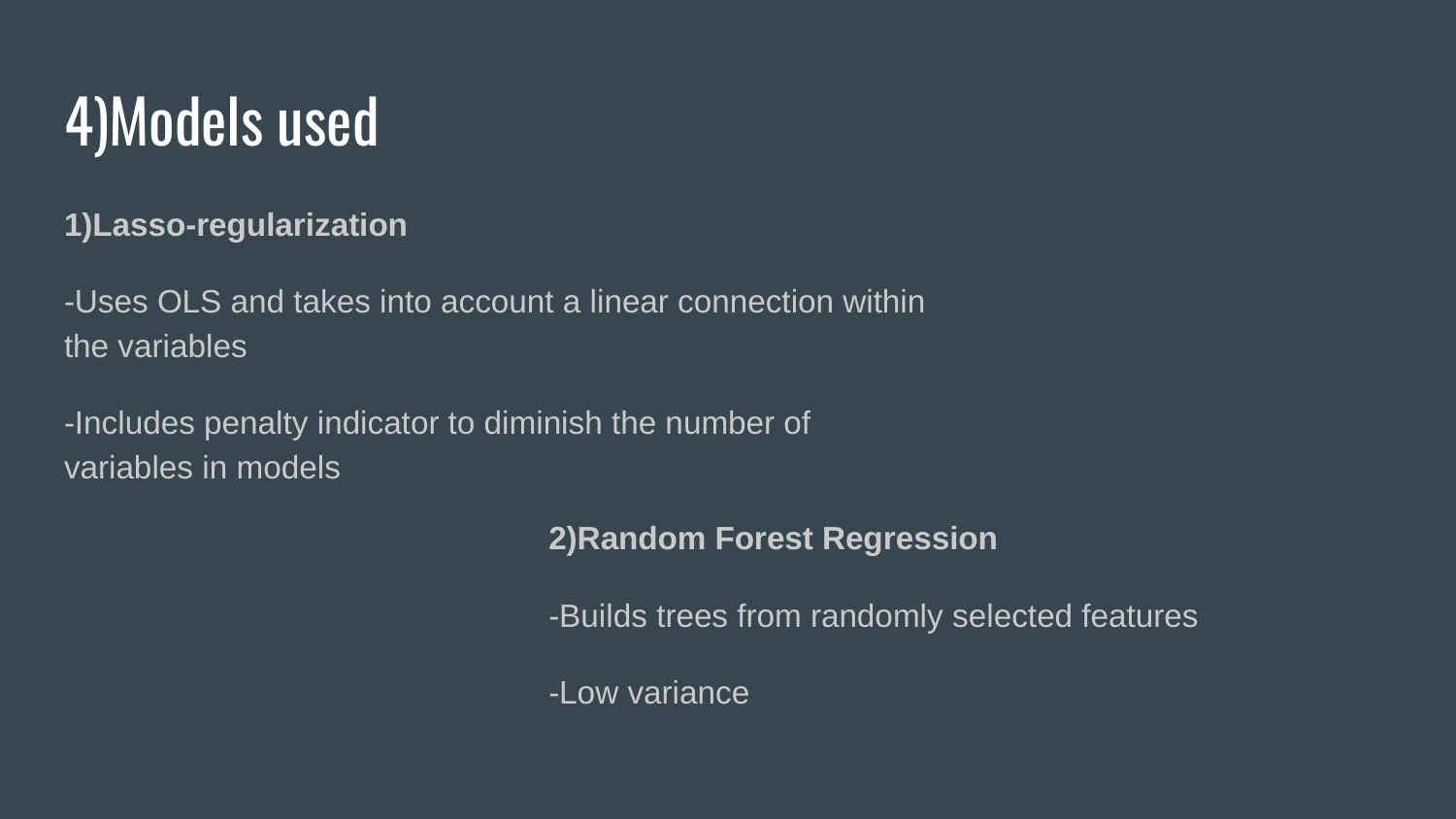

4)Models used
1)Lasso-regularization
-Uses OLS and takes into account a linear connection within the variables
-Includes penalty indicator to diminish the number of variables in models

2)Random Forest Regression
-Builds trees from randomly selected features
-Low variance